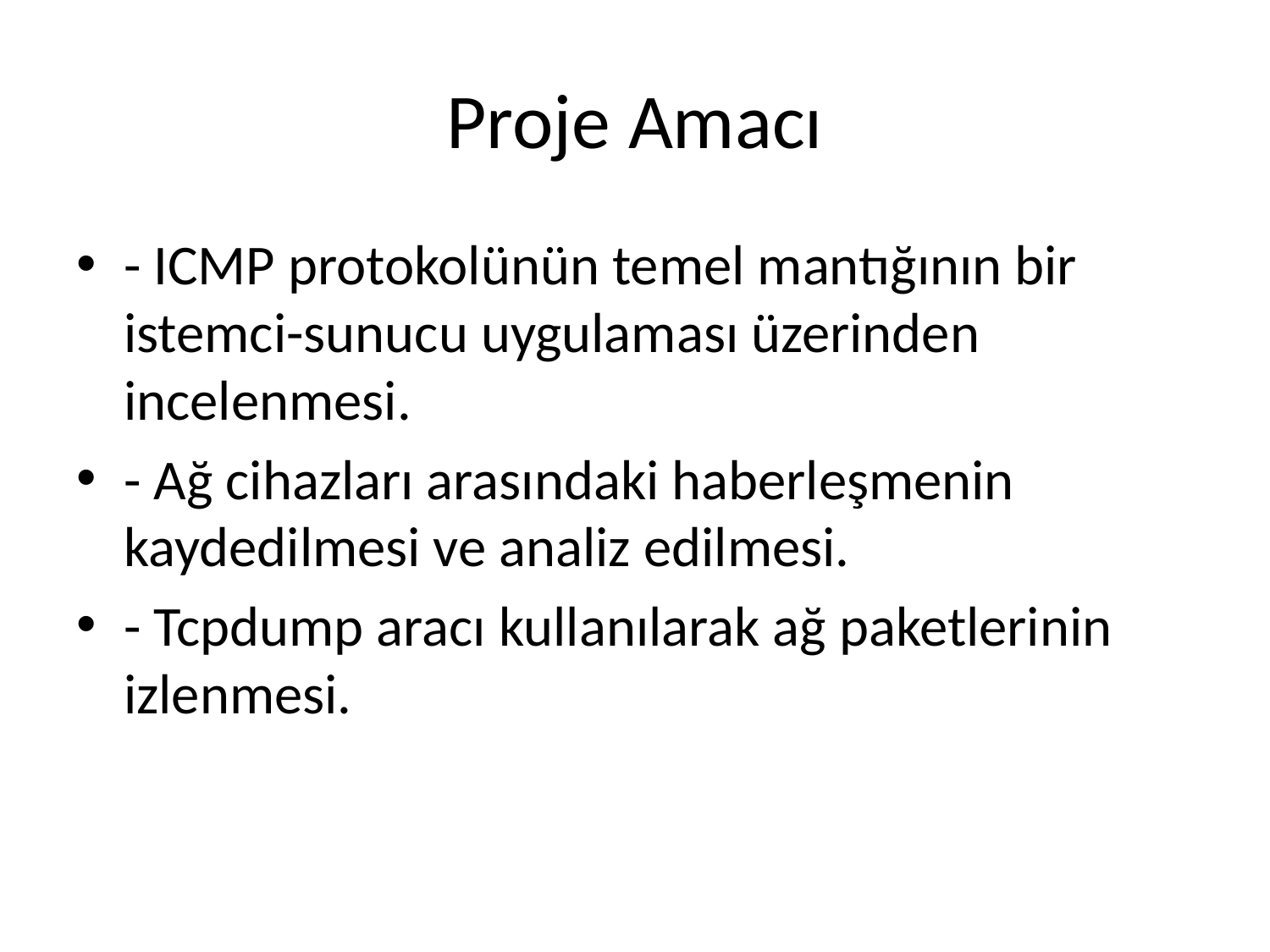

# Proje Amacı
- ICMP protokolünün temel mantığının bir istemci-sunucu uygulaması üzerinden incelenmesi.
- Ağ cihazları arasındaki haberleşmenin kaydedilmesi ve analiz edilmesi.
- Tcpdump aracı kullanılarak ağ paketlerinin izlenmesi.